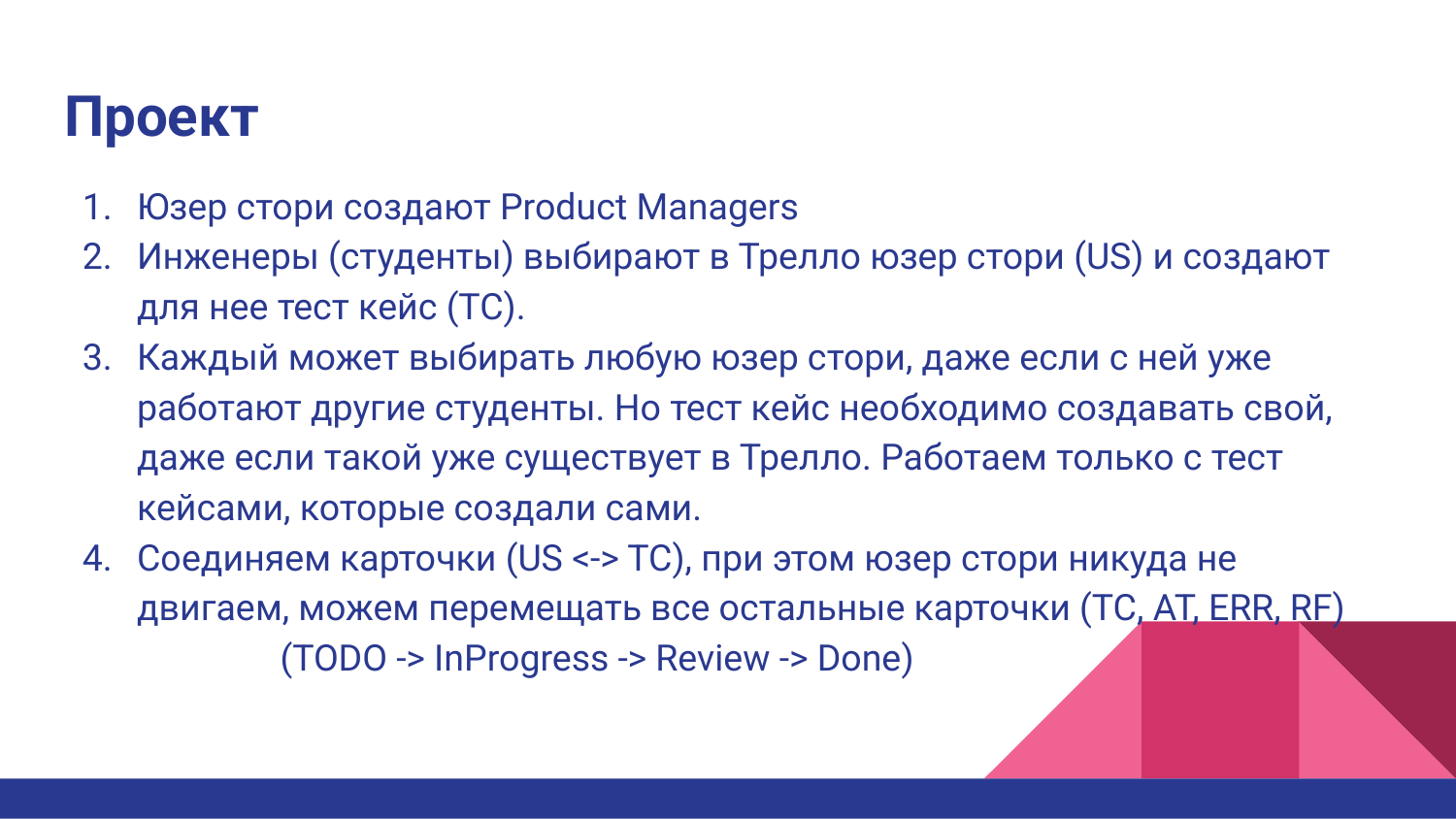

# Проект
Юзер стори создают Product Managers
Инженеры (студенты) выбирают в Трелло юзер стори (US) и создают для нее тест кейс (TC).
Каждый может выбирать любую юзер стори, даже если с ней уже работают другие студенты. Но тест кейс необходимо создавать свой, даже если такой уже существует в Трелло. Работаем только с тест кейсами, которые создали сами.
Соединяем карточки (US <-> TC), при этом юзер стори никуда не двигаем, можем перемещать все остальные карточки (ТС, АТ, ERR, RF)
                (TODO -> InProgress -> Review -> Done)